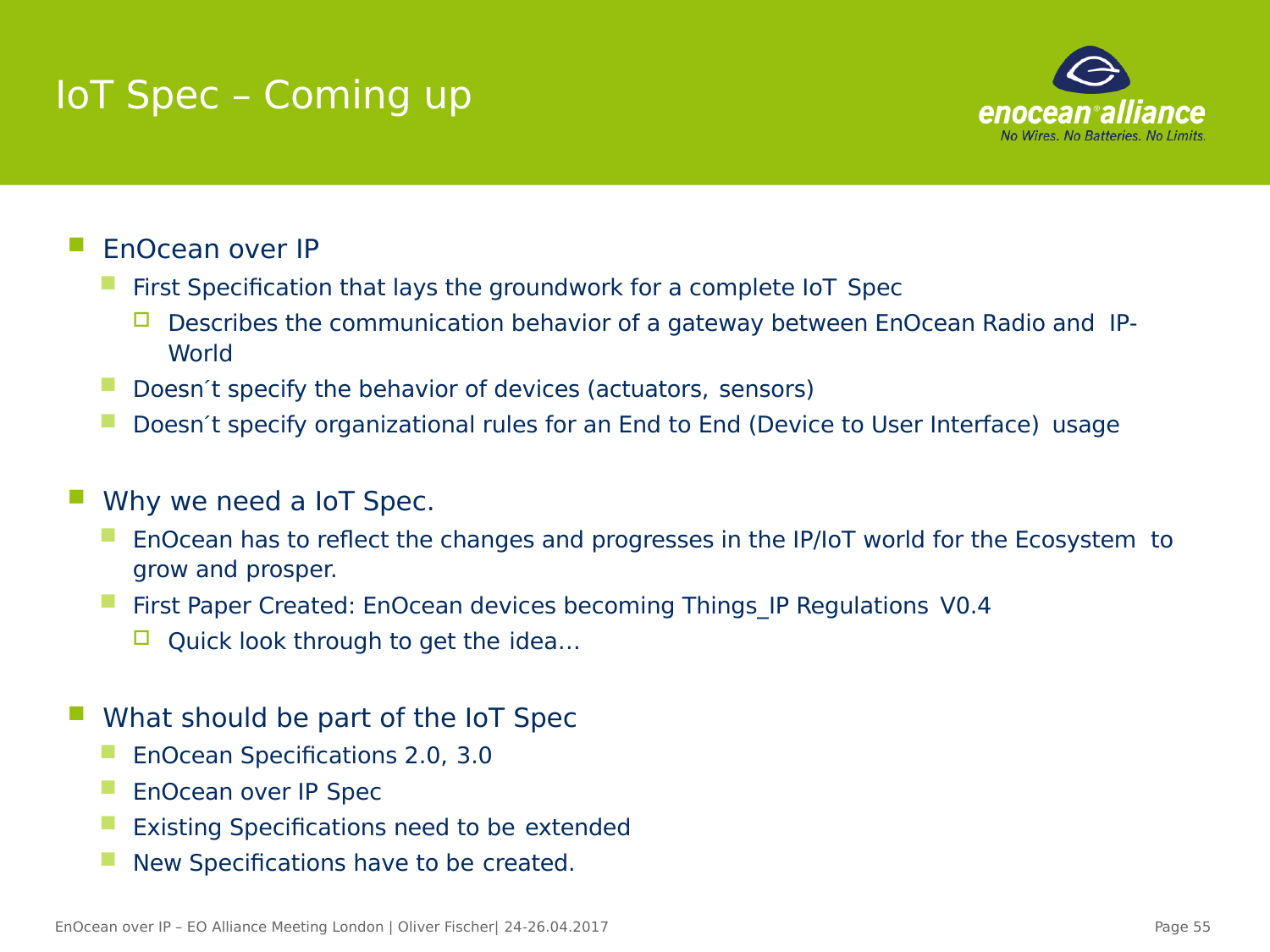

# IoT Spec – Coming up
EnOcean over IP
First Specification that lays the groundwork for a complete IoT Spec
Describes the communication behavior of a gateway between EnOcean Radio and IP-
World
Doesn´t specify the behavior of devices (actuators, sensors)
Doesn´t specify organizational rules for an End to End (Device to User Interface) usage

Why we need a IoT Spec.
EnOcean has to reflect the changes and progresses in the IP/IoT world for the Ecosystem to
grow and prosper.
First Paper Created: EnOcean devices becoming Things_IP Regulations V0.4
Quick look through to get the idea…

What should be part of the IoT Spec
EnOcean Specifications 2.0, 3.0
EnOcean over IP Spec
Existing Specifications need to be extended
New Specifications have to be created.
EnOcean over IP – EO Alliance Meeting London | Oliver Fischer| 24-26.04.2017
Page 55